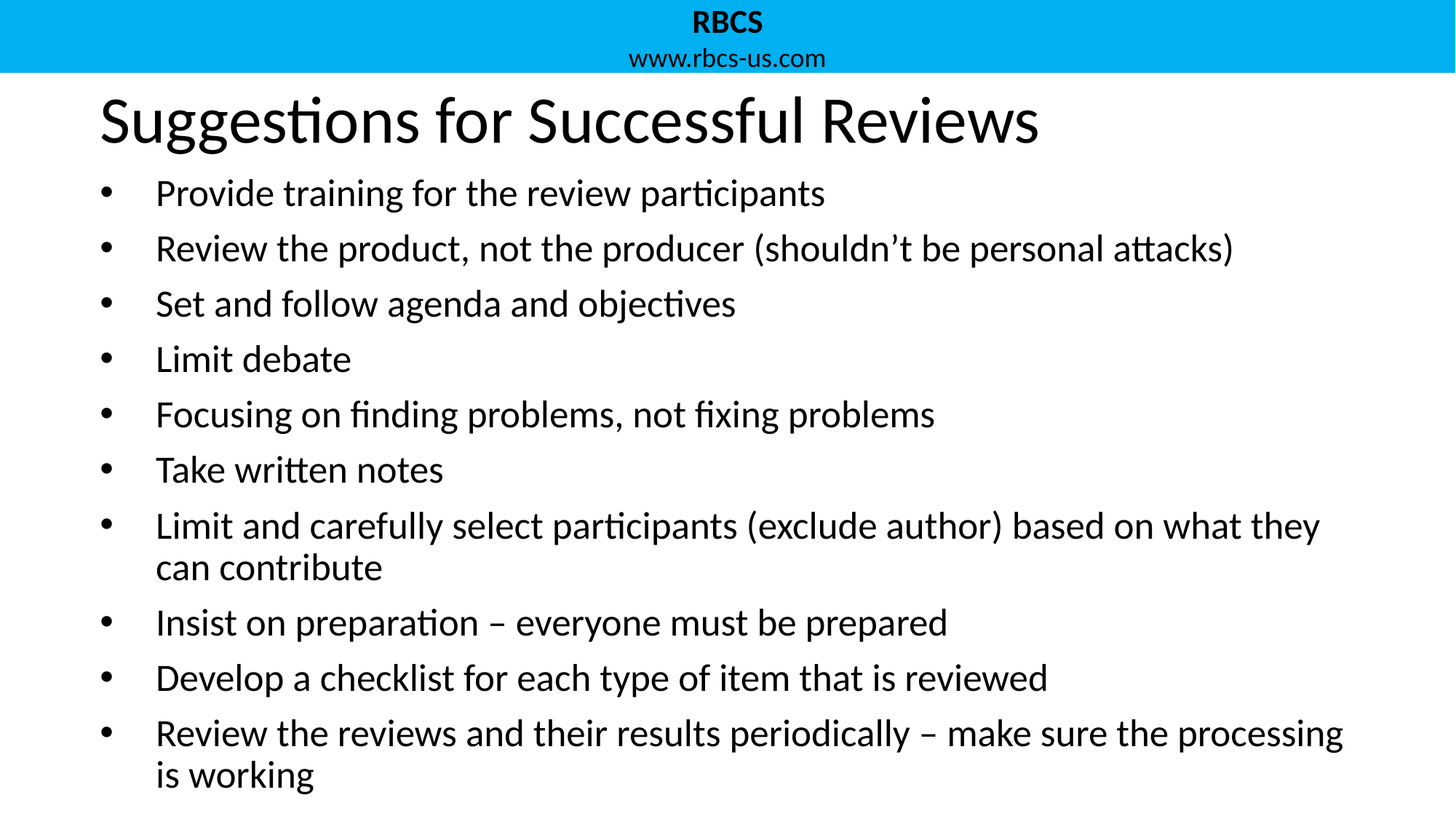

# Suggestions for Successful Reviews
Provide training for the review participants
Review the product, not the producer (shouldn’t be personal attacks)
Set and follow agenda and objectives
Limit debate
Focusing on finding problems, not fixing problems
Take written notes
Limit and carefully select participants (exclude author) based on what they can contribute
Insist on preparation – everyone must be prepared
Develop a checklist for each type of item that is reviewed
Review the reviews and their results periodically – make sure the processing is working